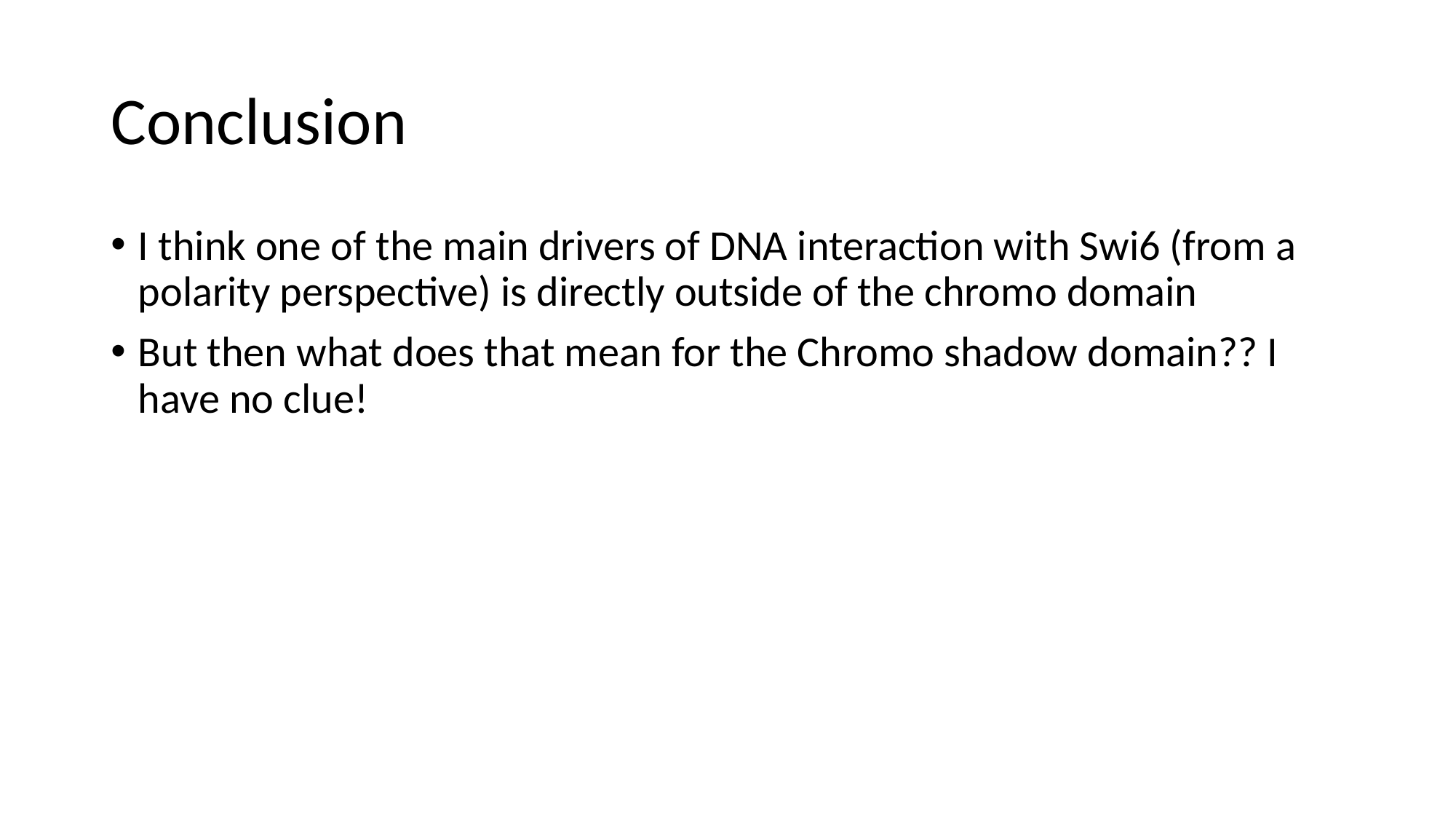

# Conclusion
I think one of the main drivers of DNA interaction with Swi6 (from a polarity perspective) is directly outside of the chromo domain
But then what does that mean for the Chromo shadow domain?? I have no clue!